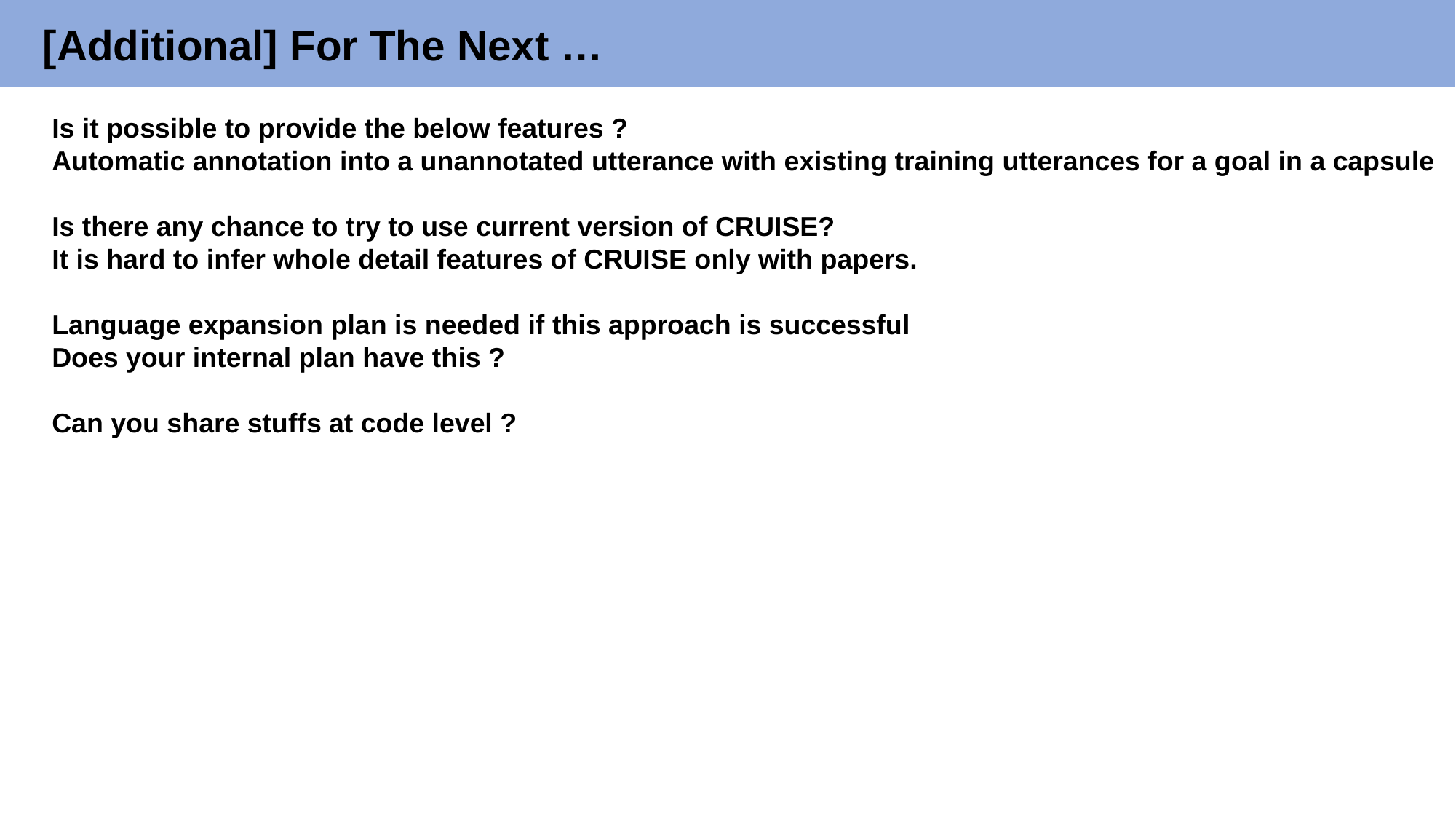

[Additional] For The Next …
Is it possible to provide the below features ?
Automatic annotation into a unannotated utterance with existing training utterances for a goal in a capsule

Is there any chance to try to use current version of CRUISE?
It is hard to infer whole detail features of CRUISE only with papers.

Language expansion plan is needed if this approach is successful
Does your internal plan have this ?

Can you share stuffs at code level ?